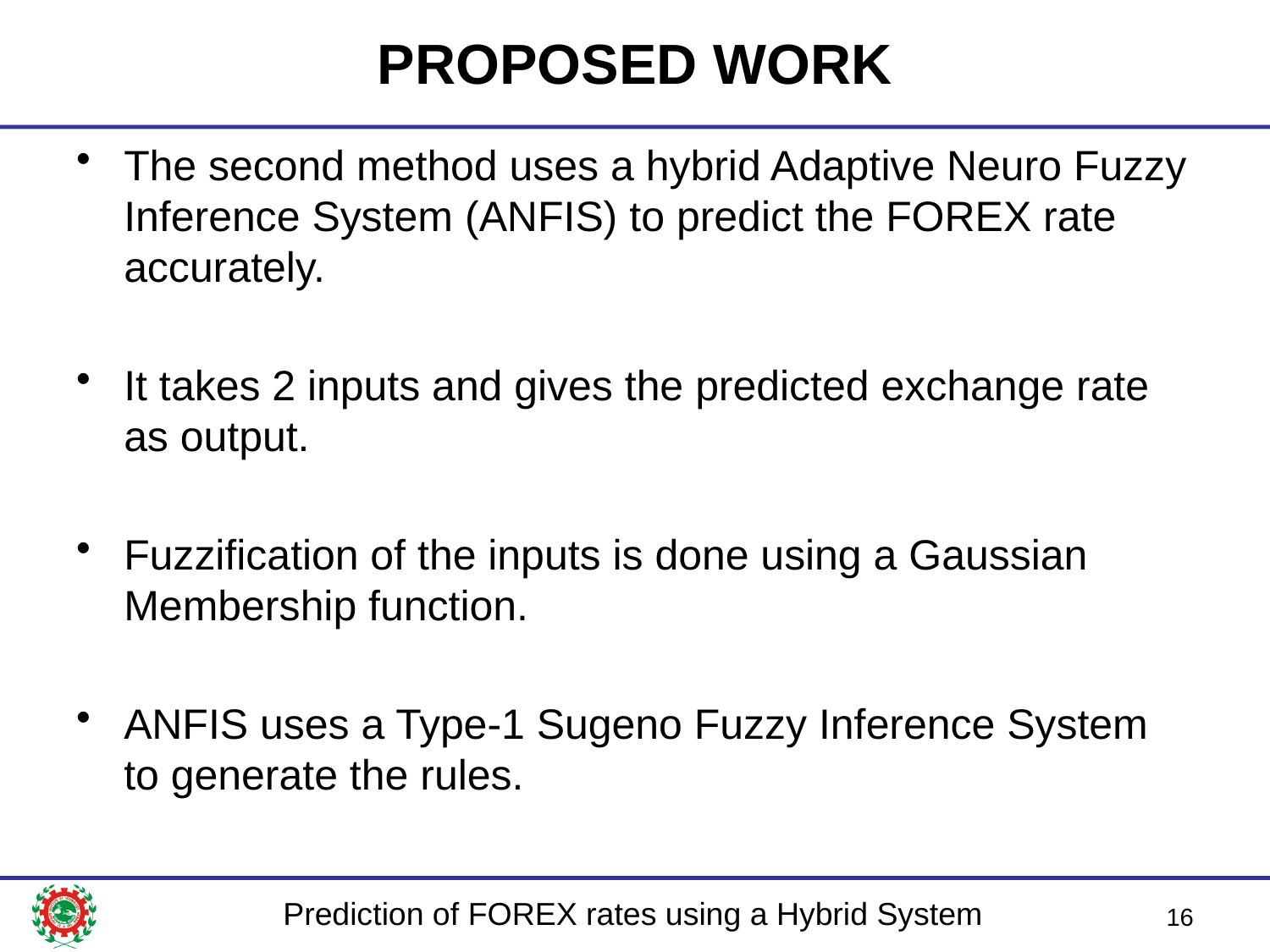

# PROPOSED WORK
The second method uses a hybrid Adaptive Neuro Fuzzy Inference System (ANFIS) to predict the FOREX rate accurately.

It takes 2 inputs and gives the predicted exchange rate as output.

Fuzzification of the inputs is done using a Gaussian Membership function.

ANFIS uses a Type-1 Sugeno Fuzzy Inference System to generate the rules.
16